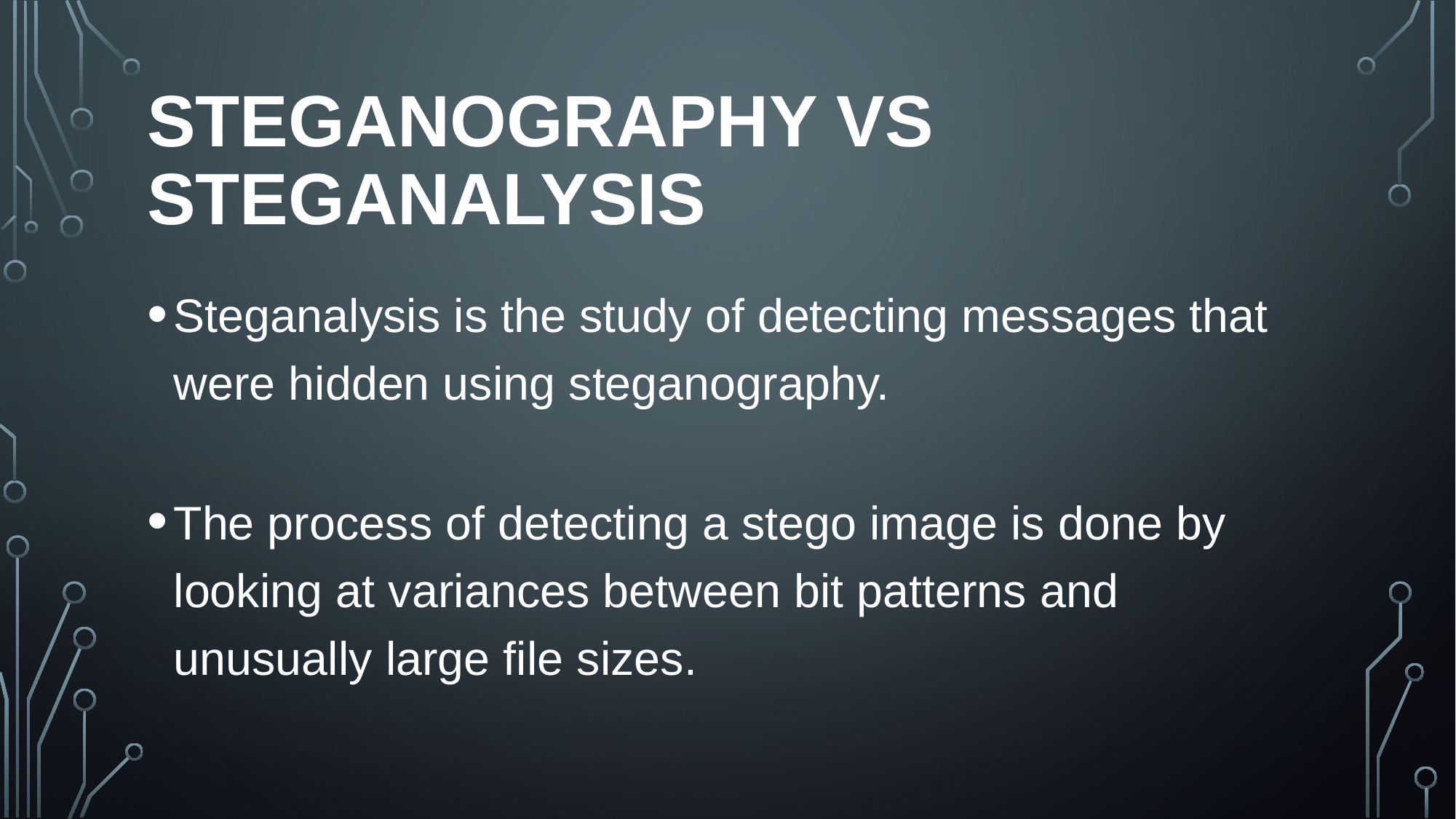

# STEGANOGRAPHY VS STEGANALYSIS
Steganalysis is the study of detecting messages that were hidden using steganography.
The process of detecting a stego image is done by looking at variances between bit patterns and unusually large file sizes.